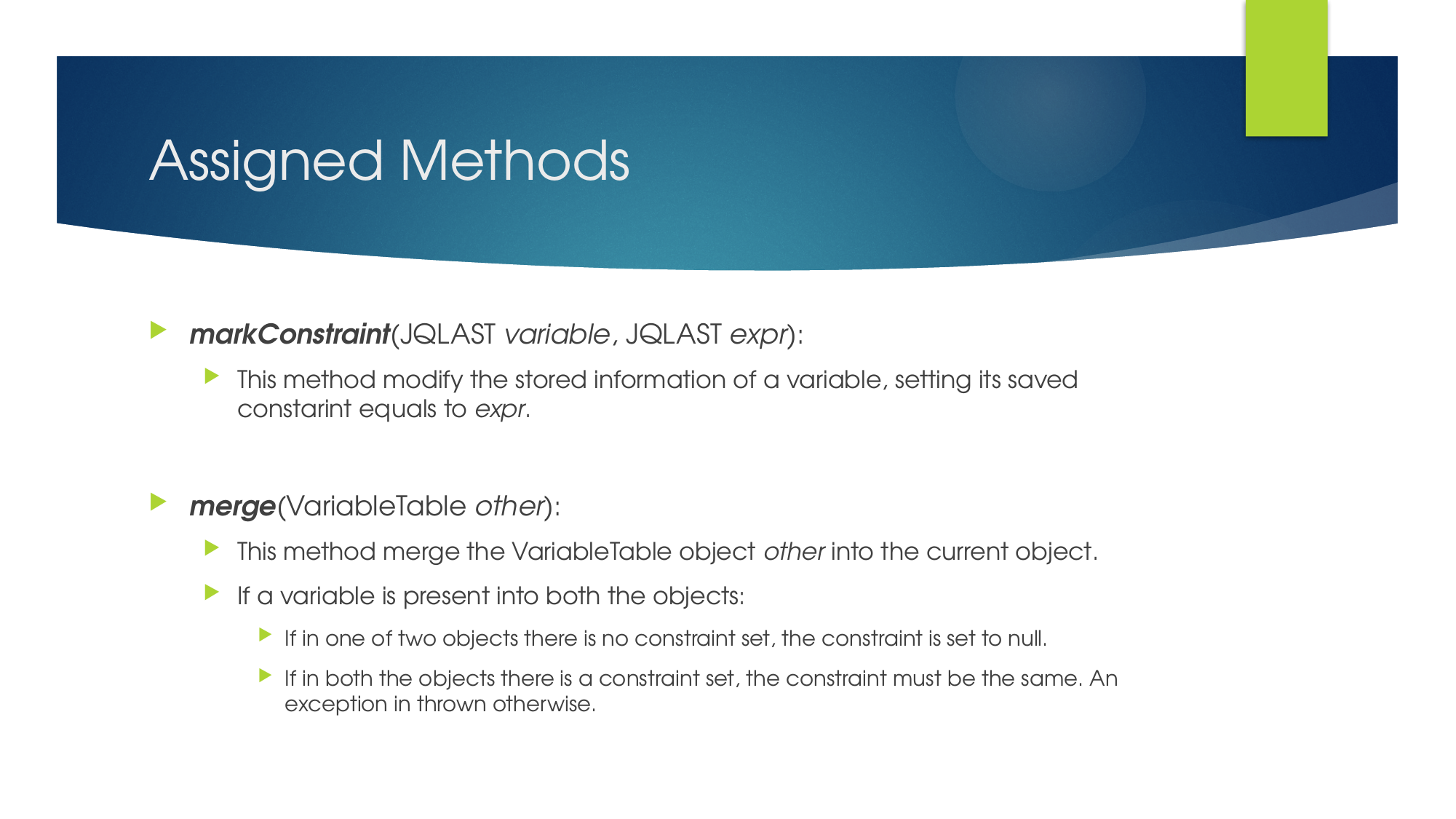

# Assigned Methods
markConstraint(JQLAST variable, JQLAST expr):
This method modify the stored information of a variable, setting its saved constarint equals to expr.

merge(VariableTable other):
This method merge the VariableTable object other into the current object.
If a variable is present into both the objects:
If in one of two objects there is no constraint set, the constraint is set to null.
If in both the objects there is a constraint set, the constraint must be the same. An exception in thrown otherwise.